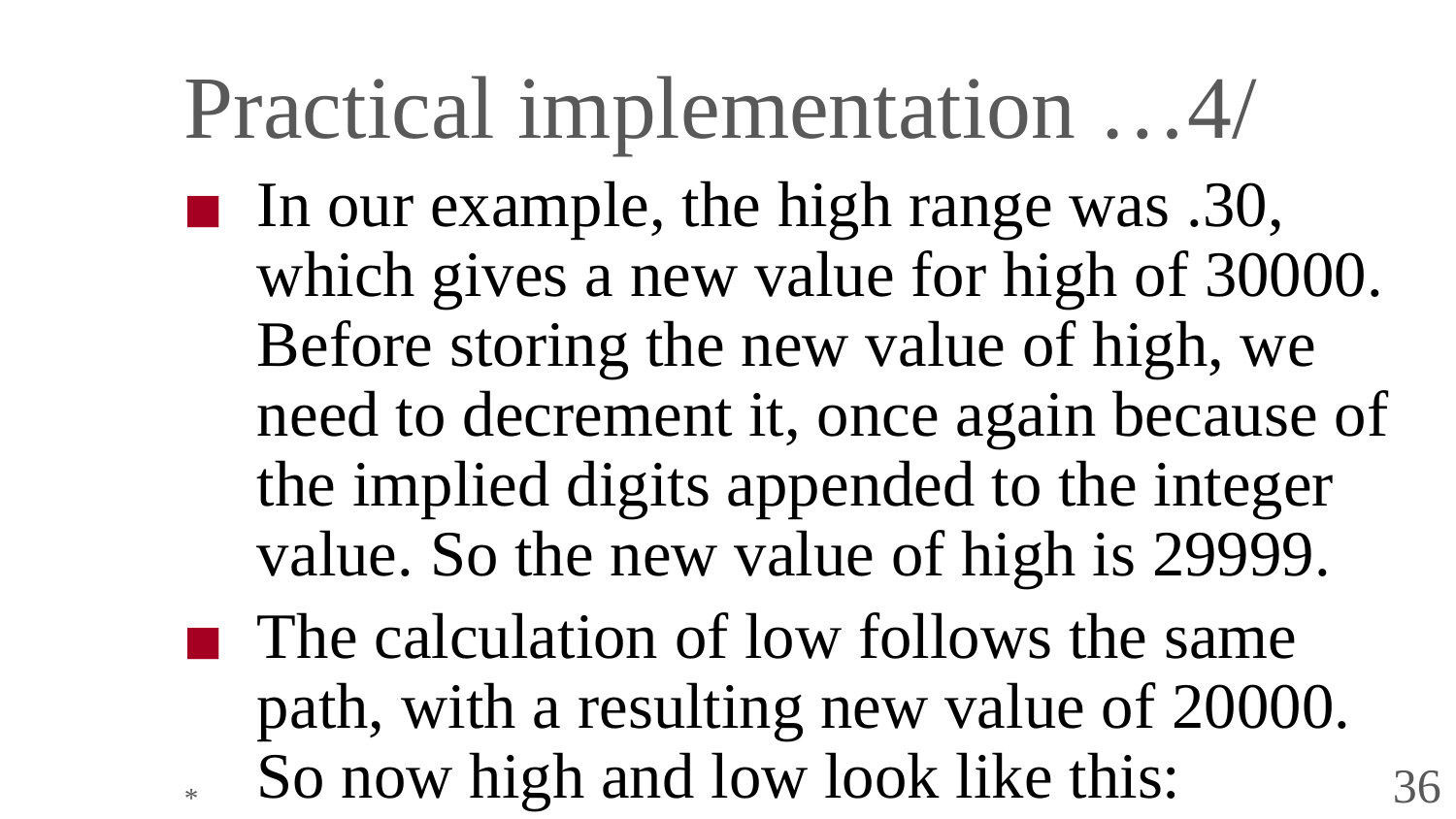

# Practical implementation …4/
In our example, the high range was .30, which gives a new value for high of 30000. Before storing the new value of high, we need to decrement it, once again because of the implied digits appended to the integer value. So the new value of high is 29999.
The calculation of low follows the same path, with a resulting new value of 20000. So now high and low look like this:
HIGH: 29999 (999...), LOW: 20000 (000...)
*
36